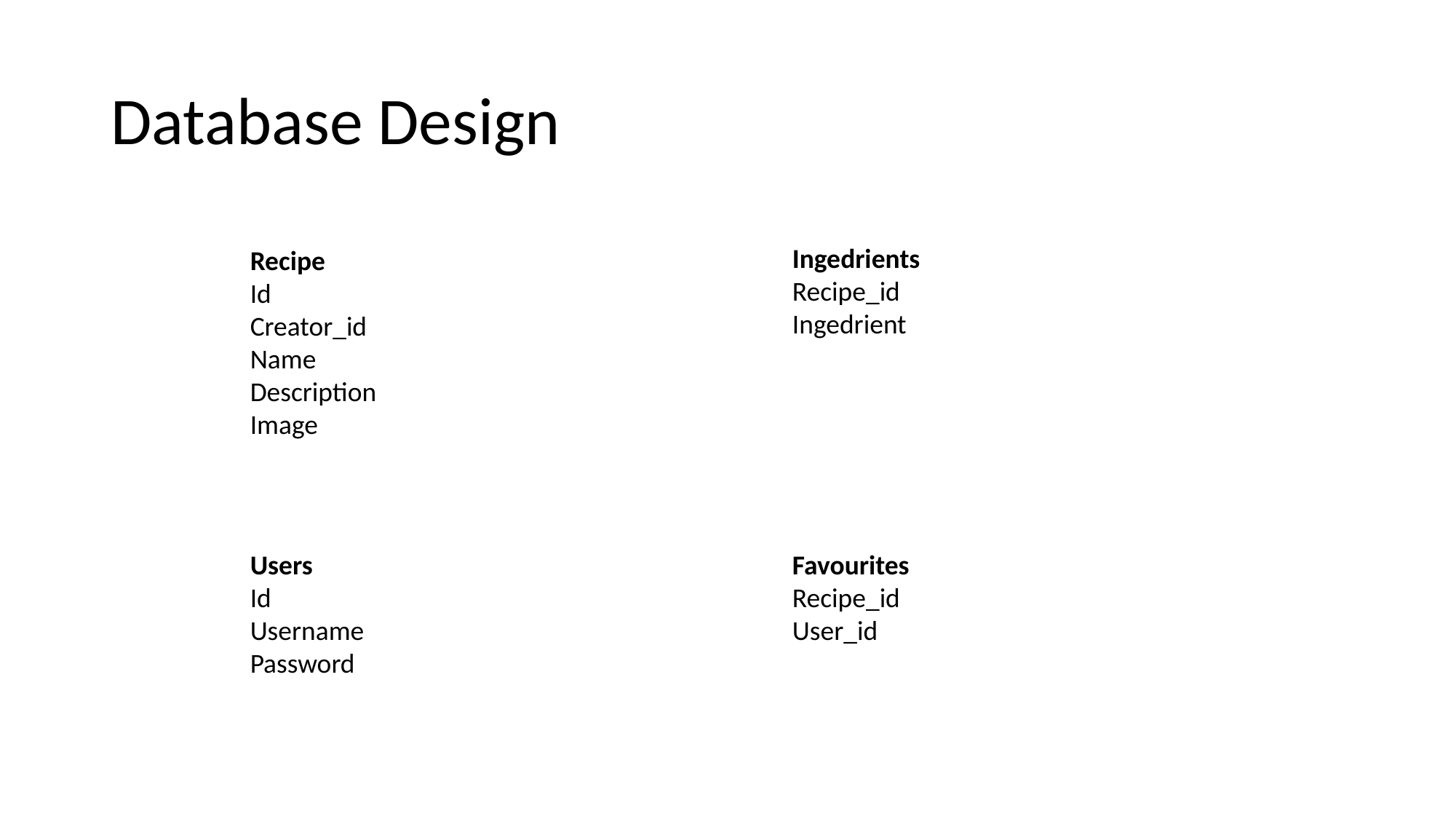

# Database Design
Ingedrients
Recipe_id
Ingedrient
Recipe
Id
Creator_id
Name
Description
Image
Users
Id
Username
Password
Favourites
Recipe_id
User_id